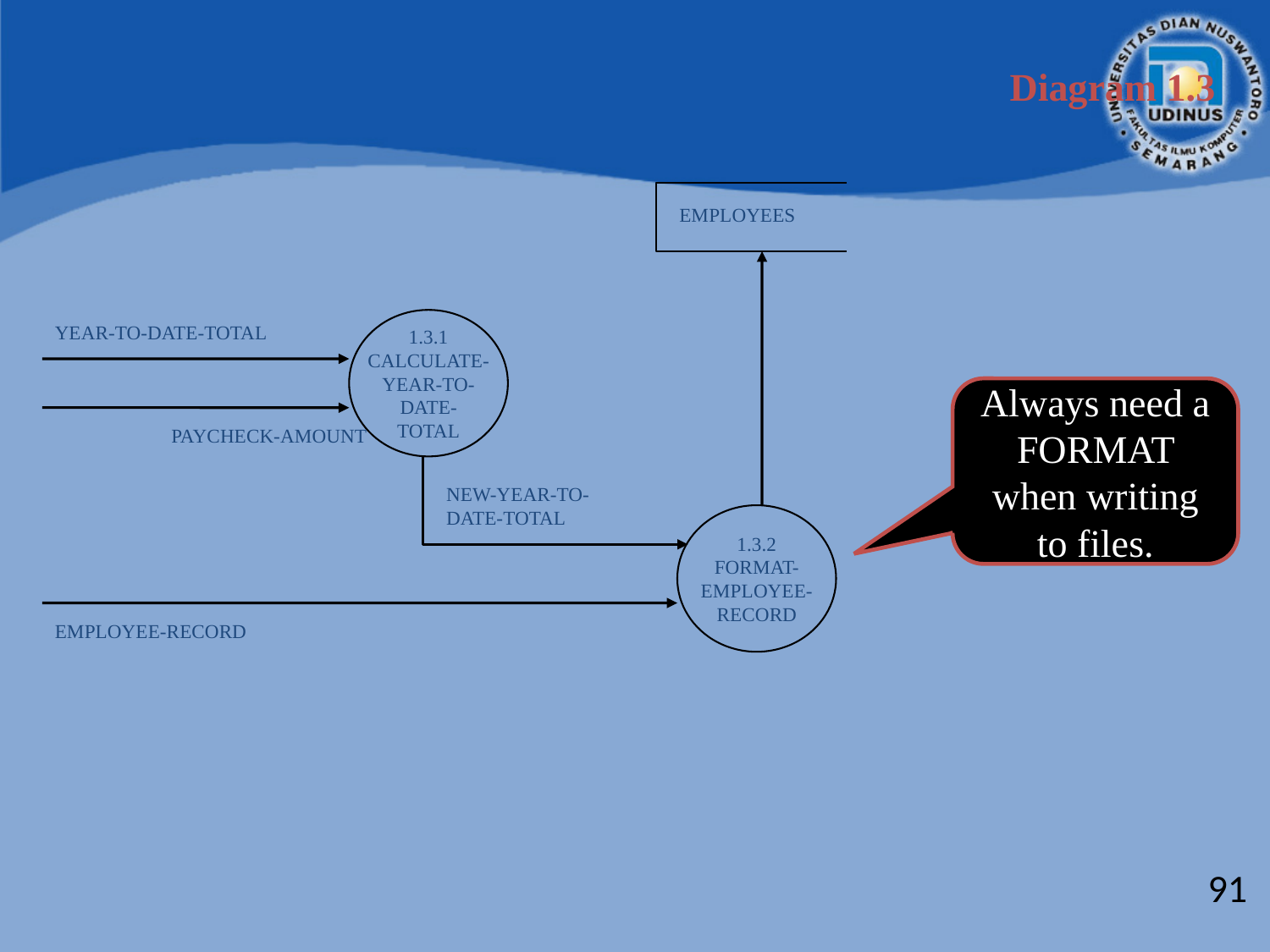

Diagram 1.3

EMPLOYEES

1.3.1
CALCULATE-
YEAR-TO-
DATE-
TOTAL
YEAR-TO-DATE-TOTAL

Always need a FORMAT when writing to files.

PAYCHECK-AMOUNT

NEW-YEAR-TO-DATE-TOTAL
1.3.2
FORMAT-
EMPLOYEE-
RECORD

EMPLOYEE-RECORD
91